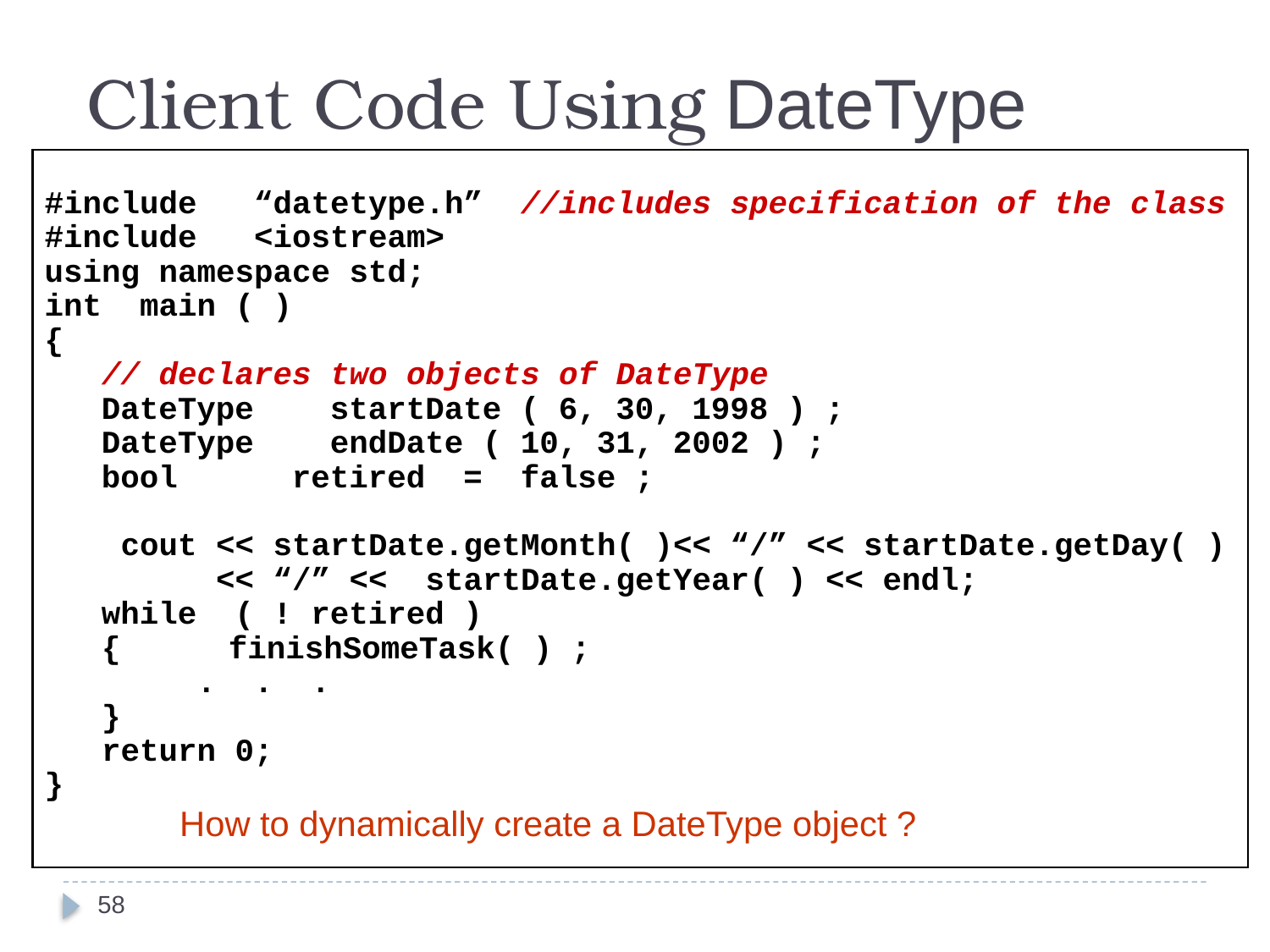

# Client Code Using DateType

#include   “datetype.h”  //includes specification of the class
#include   <iostream>
using namespace std;
int  main ( )
{
   // declares two objects of DateType
	 DateType    startDate ( 6, 30, 1998 ) ;
 	 DateType    endDate ( 10, 31, 2002 ) ;
	 bool      retired  =  false ;

    cout << startDate.getMonth( )<< “/” << startDate.getDay( )
         << “/” <<  startDate.getYear( ) << endl;
	 while  ( ! retired )
   {	 finishSomeTask( ) ;
        .  .  .
   }
   return 0;
}
How to dynamically create a DateType object ?
58